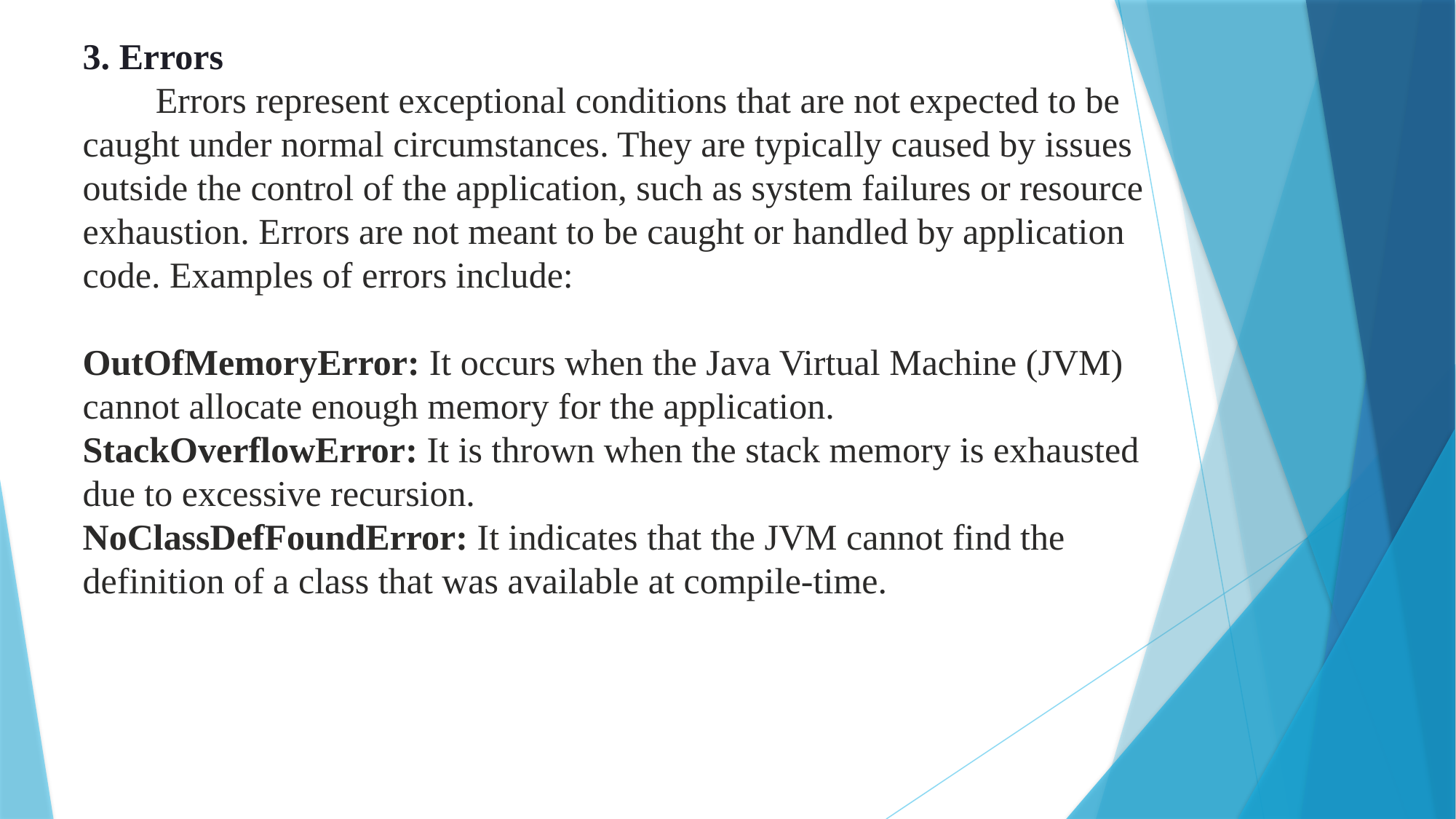

# 3. Errors Errors represent exceptional conditions that are not expected to be caught under normal circumstances. They are typically caused by issues outside the control of the application, such as system failures or resource exhaustion. Errors are not meant to be caught or handled by application code. Examples of errors include: OutOfMemoryError: It occurs when the Java Virtual Machine (JVM) cannot allocate enough memory for the application. StackOverflowError: It is thrown when the stack memory is exhausted due to excessive recursion. NoClassDefFoundError: It indicates that the JVM cannot find the definition of a class that was available at compile-time.